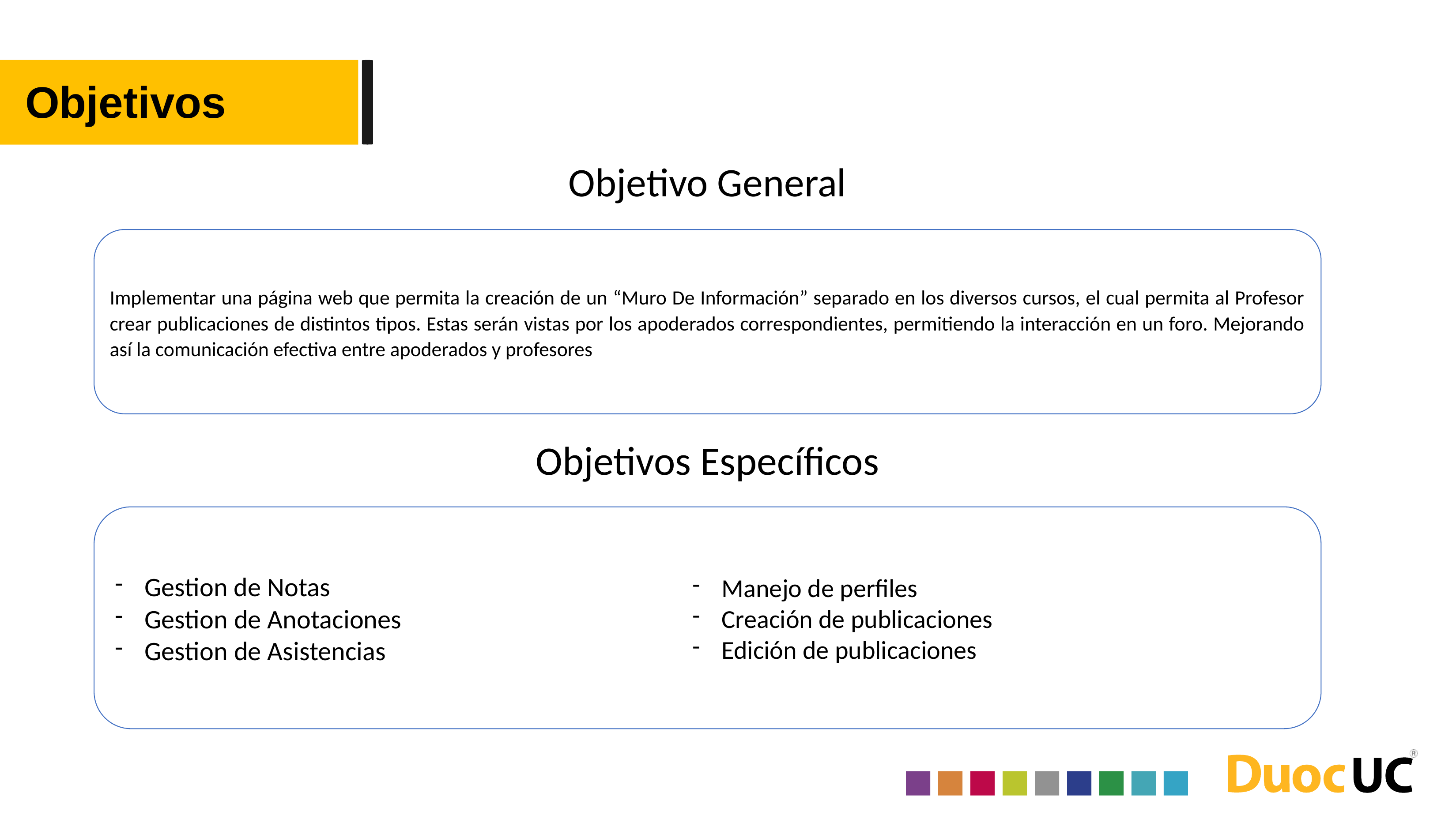

Objetivos
Objetivo General
Implementar una página web que permita la creación de un “Muro De Información” separado en los diversos cursos, el cual permita al Profesor crear publicaciones de distintos tipos. Estas serán vistas por los apoderados correspondientes, permitiendo la interacción en un foro. Mejorando así la comunicación efectiva entre apoderados y profesores
Objetivos Específicos

Gestion de Notas
Gestion de Anotaciones
Gestion de Asistencias

Manejo de perfiles
Creación de publicaciones
Edición de publicaciones